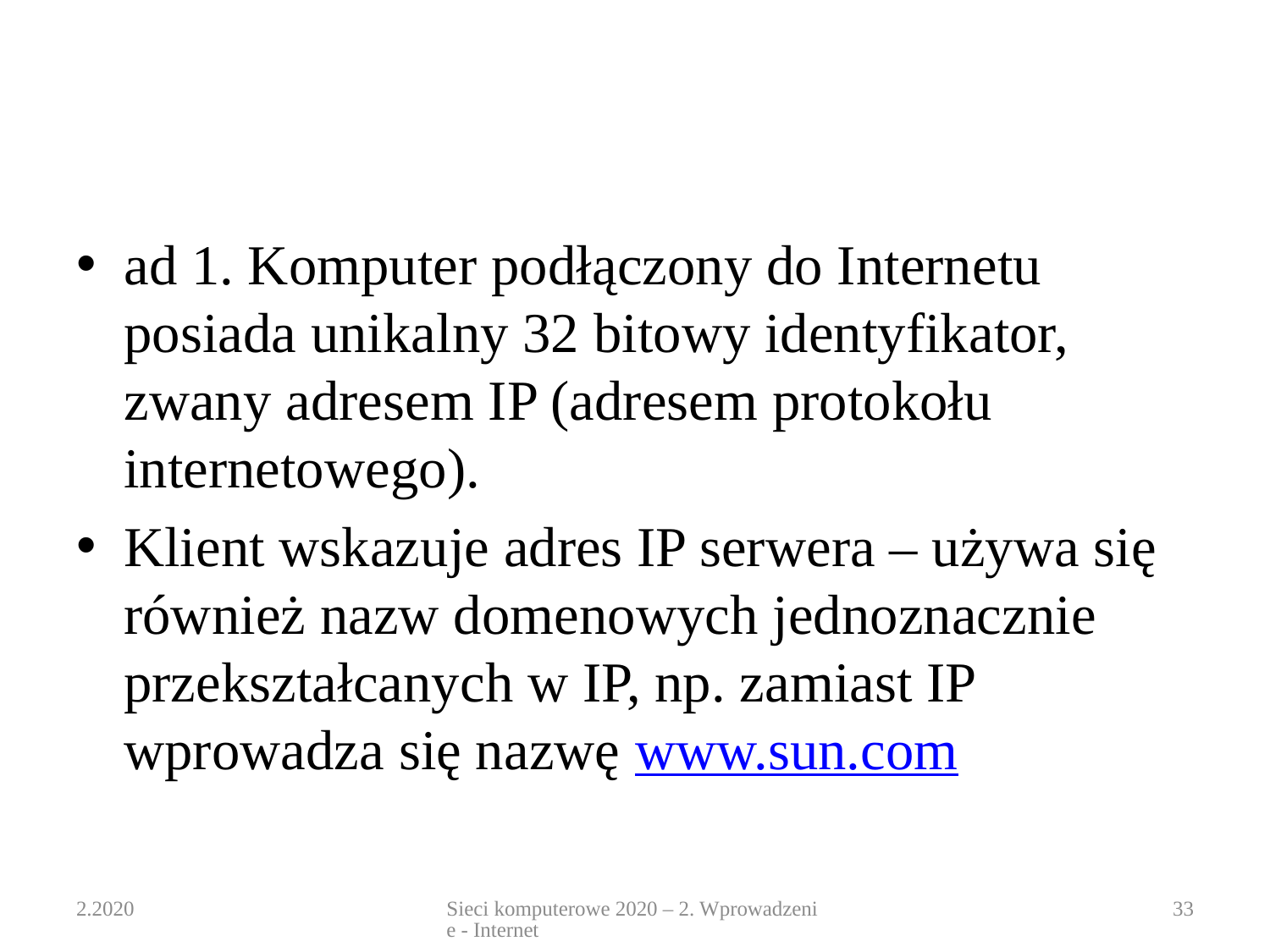

#
ad 1. Komputer podłączony do Internetu posiada unikalny 32 bitowy identyfikator, zwany adresem IP (adresem protokołu internetowego).
Klient wskazuje adres IP serwera – używa się również nazw domenowych jednoznacznie przekształcanych w IP, np. zamiast IP wprowadza się nazwę www.sun.com

2.2020
Sieci komputerowe 2020 – 2. Wprowadzenie - Internet
33